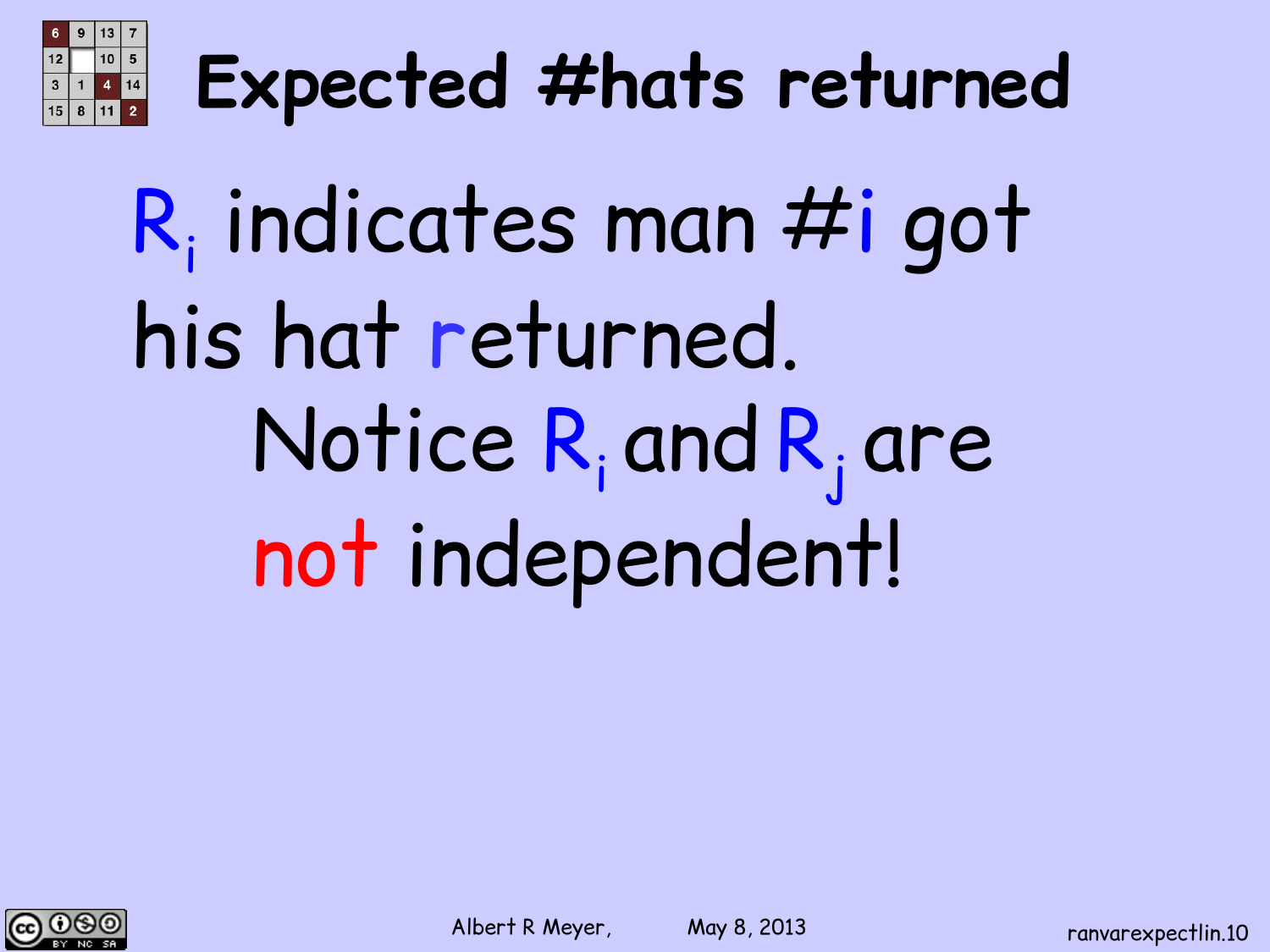

# Expected #hats returned
Ri indicates man #i got
his hat returned.

Notice Ri and Rj are
not independent!

ranvarexpectlin.10